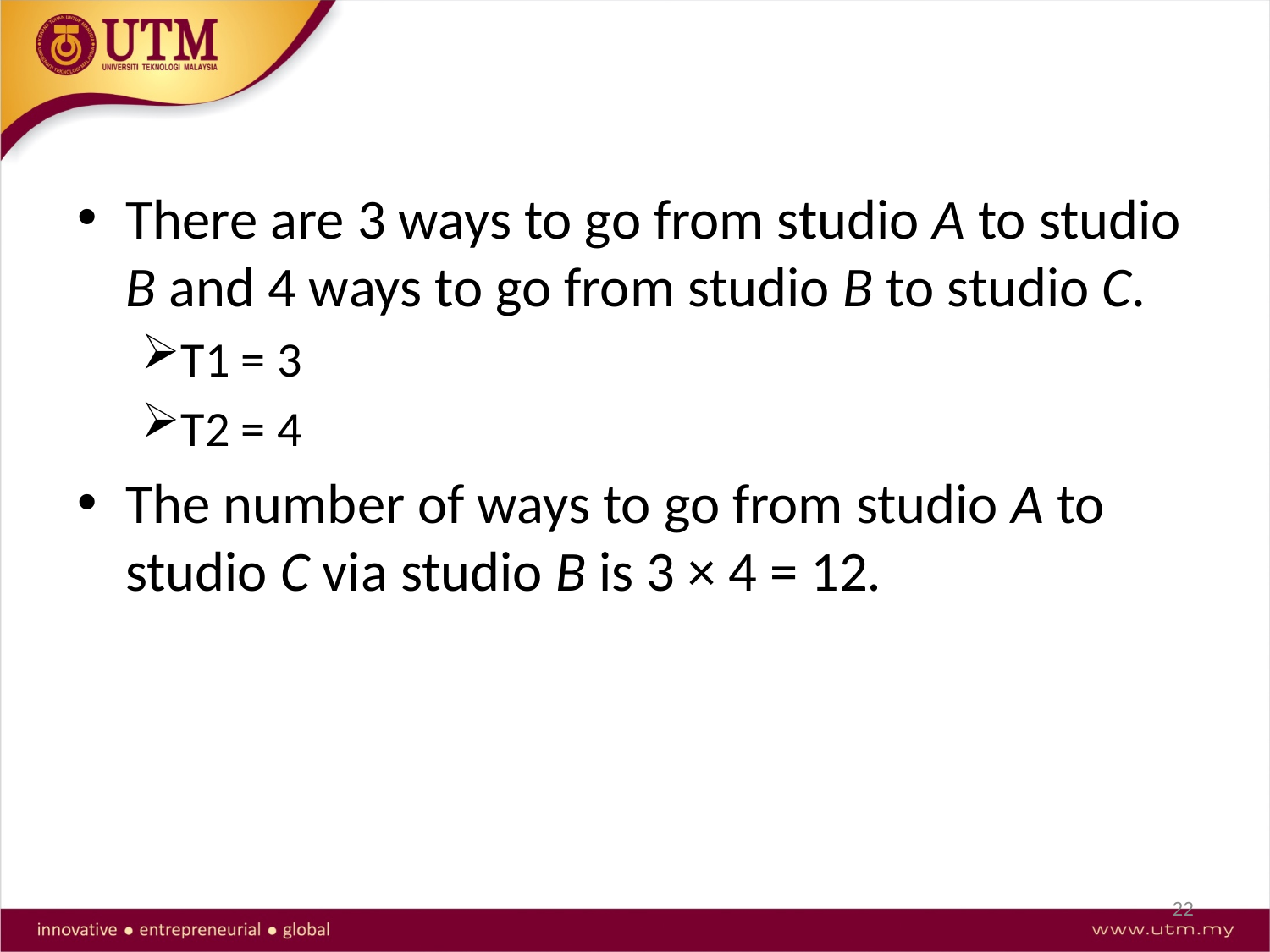

There are 3 ways to go from studio A to studio B and 4 ways to go from studio B to studio C.
T1 = 3
T2 = 4
The number of ways to go from studio A to studio C via studio B is 3 × 4 = 12.
22